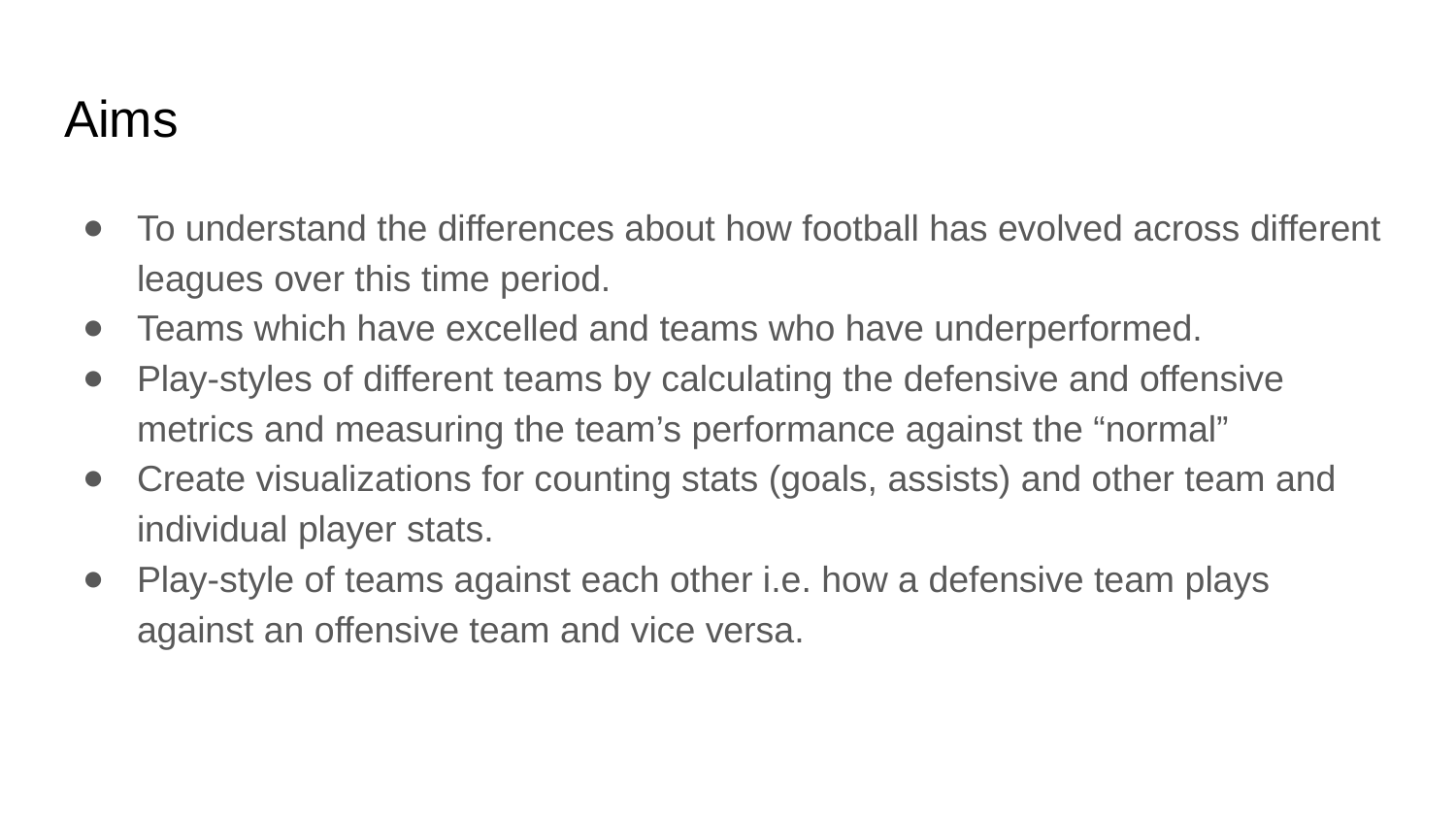

# Aims
To understand the differences about how football has evolved across different leagues over this time period.
Teams which have excelled and teams who have underperformed.
Play-styles of different teams by calculating the defensive and offensive metrics and measuring the team’s performance against the “normal”
Create visualizations for counting stats (goals, assists) and other team and individual player stats.
Play-style of teams against each other i.e. how a defensive team plays against an offensive team and vice versa.